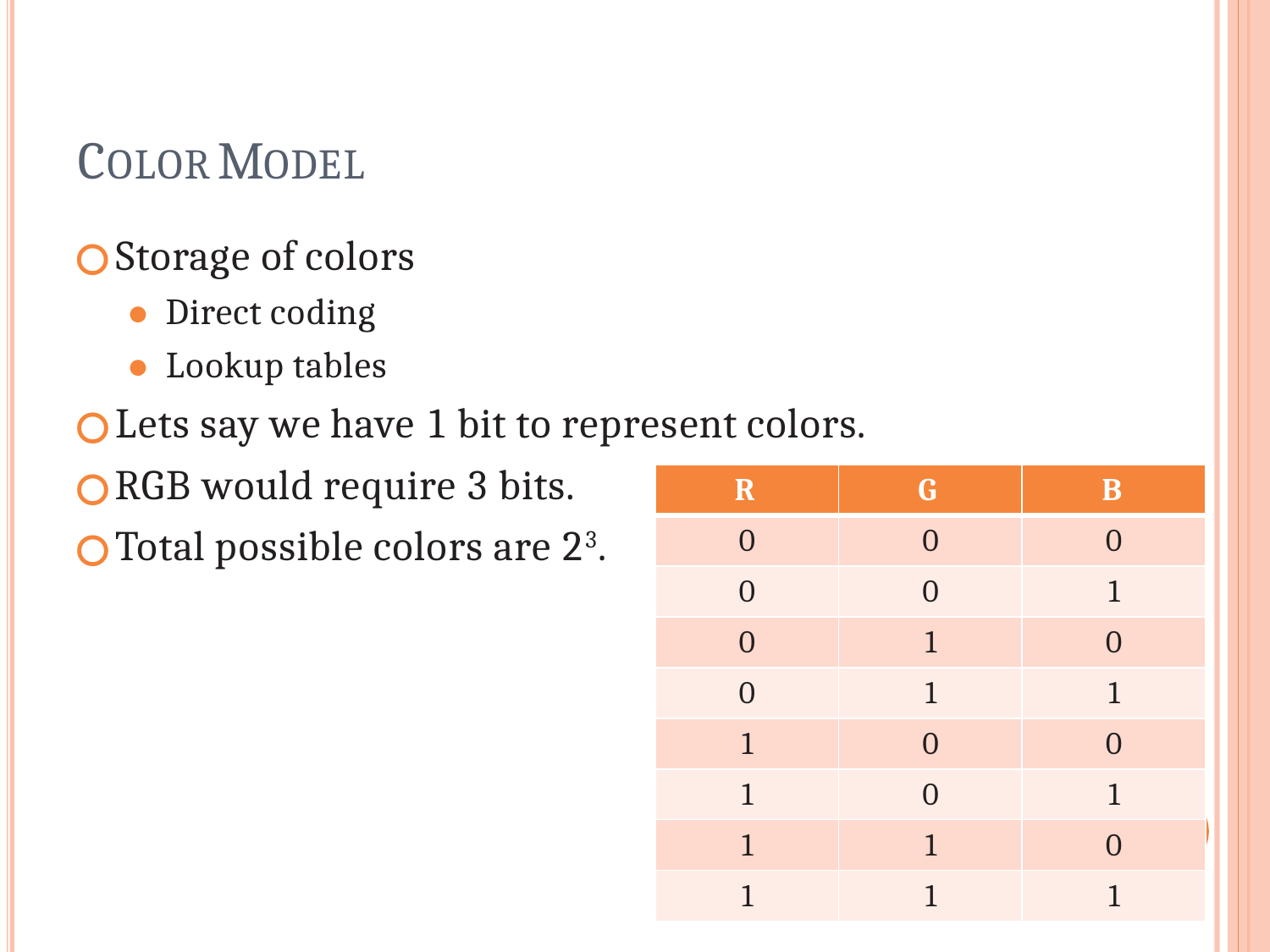

# COLOR MODEL
Storage of colors
Direct coding
Lookup tables
Lets say we have 1 bit to represent colors.
RGB would require 3 bits.
Total possible colors are 23.
| R | G | B |
| --- | --- | --- |
| 0 | 0 | 0 |
| 0 | 0 | 1 |
| 0 | 1 | 0 |
| 0 | 1 | 1 |
| 1 | 0 | 0 |
| 1 | 0 | 1 |
| 1 | 1 | 0 |
| 1 | 1 | 1 |